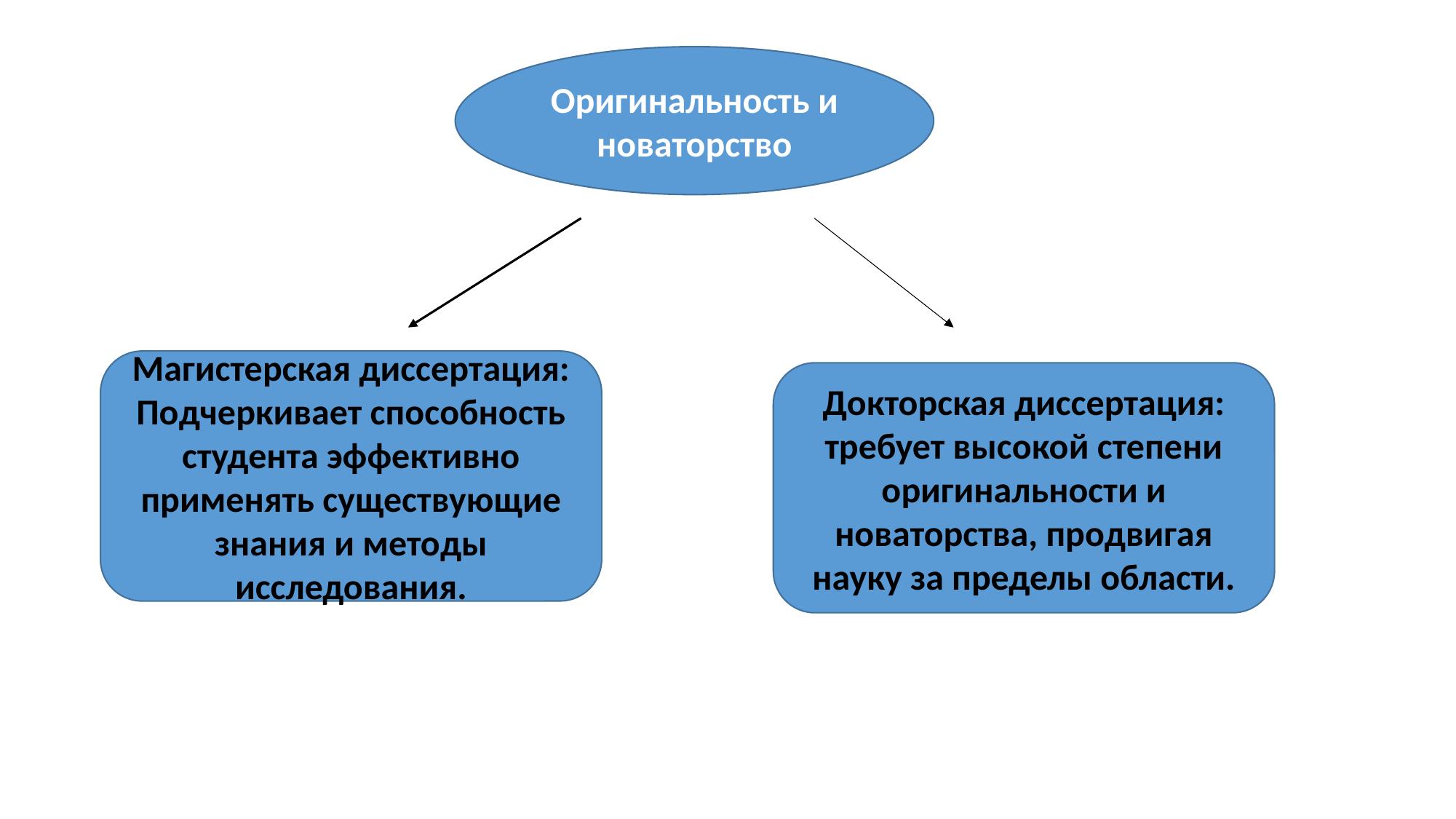

Оригинальность и новаторство
Магистерская диссертация: Подчеркивает способность студента эффективно применять существующие знания и методы исследования.
Докторская диссертация: требует высокой степени оригинальности и новаторства, продвигая науку за пределы области.